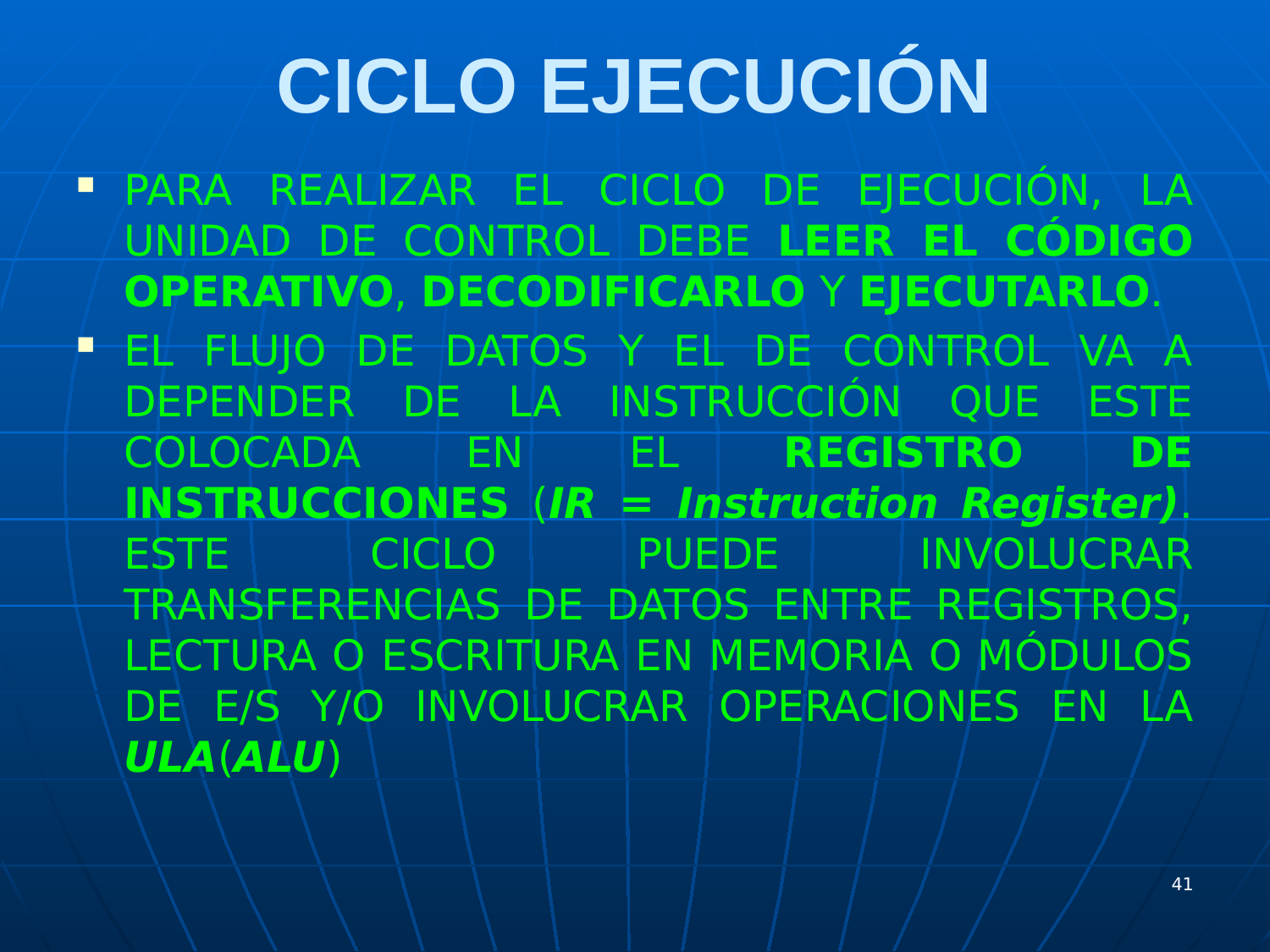

# CICLO EJECUCIÓN
PARA REALIZAR EL CICLO DE EJECUCIÓN, LA UNIDAD DE CONTROL DEBE LEER EL CÓDIGO OPERATIVO, DECODIFICARLO Y EJECUTARLO.
EL FLUJO DE DATOS Y EL DE CONTROL VA A DEPENDER DE LA INSTRUCCIÓN QUE ESTE COLOCADA EN EL REGISTRO DE INSTRUCCIONES (IR = Instruction Register). ESTE CICLO PUEDE INVOLUCRAR TRANSFERENCIAS DE DATOS ENTRE REGISTROS, LECTURA O ESCRITURA EN MEMORIA O MÓDULOS DE E/S Y/O INVOLUCRAR OPERACIONES EN LA ULA(ALU)
41